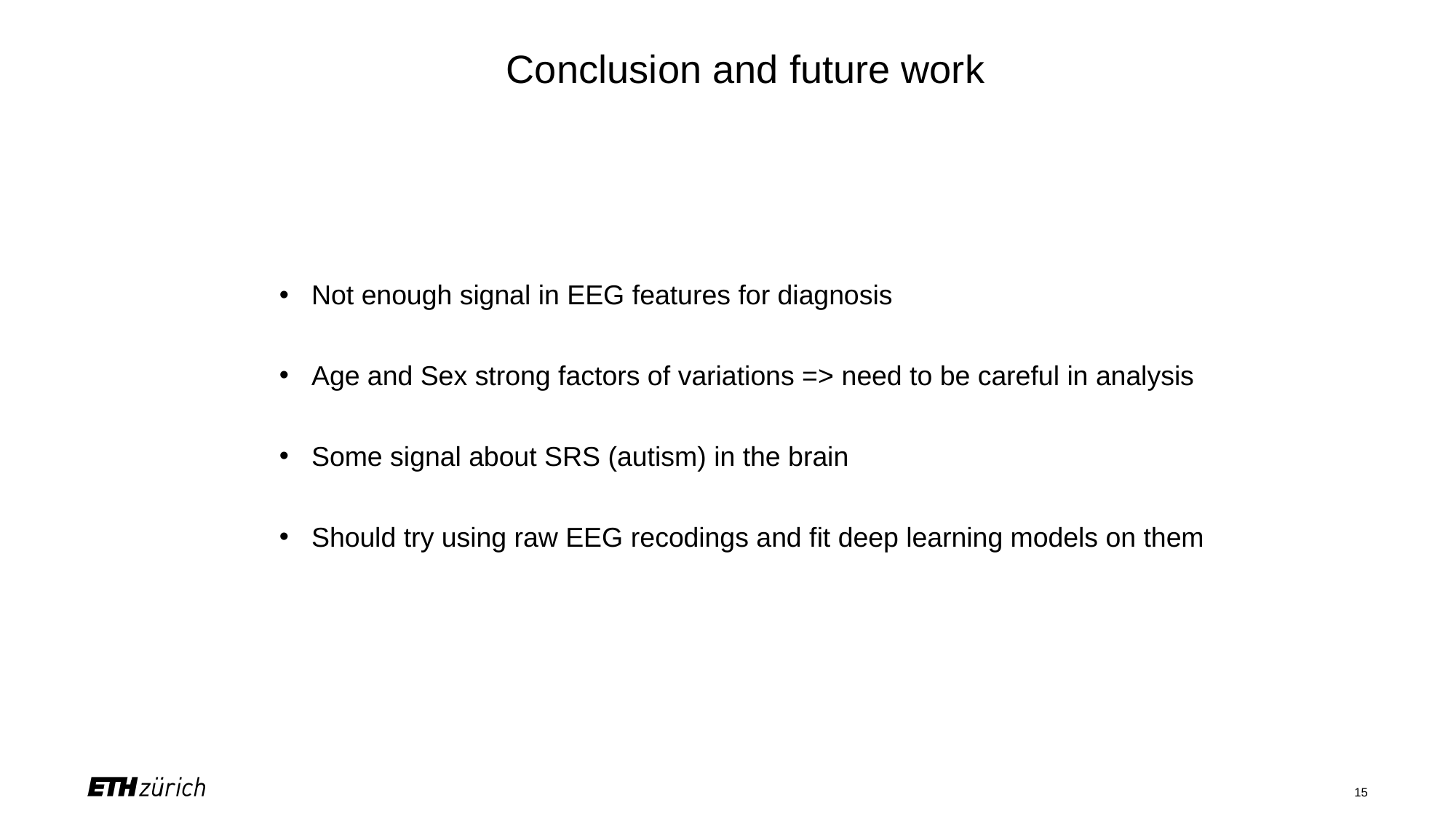

# Conclusion and future work
Not enough signal in EEG features for diagnosis
Age and Sex strong factors of variations => need to be careful in analysis
Some signal about SRS (autism) in the brain
Should try using raw EEG recodings and fit deep learning models on them
15